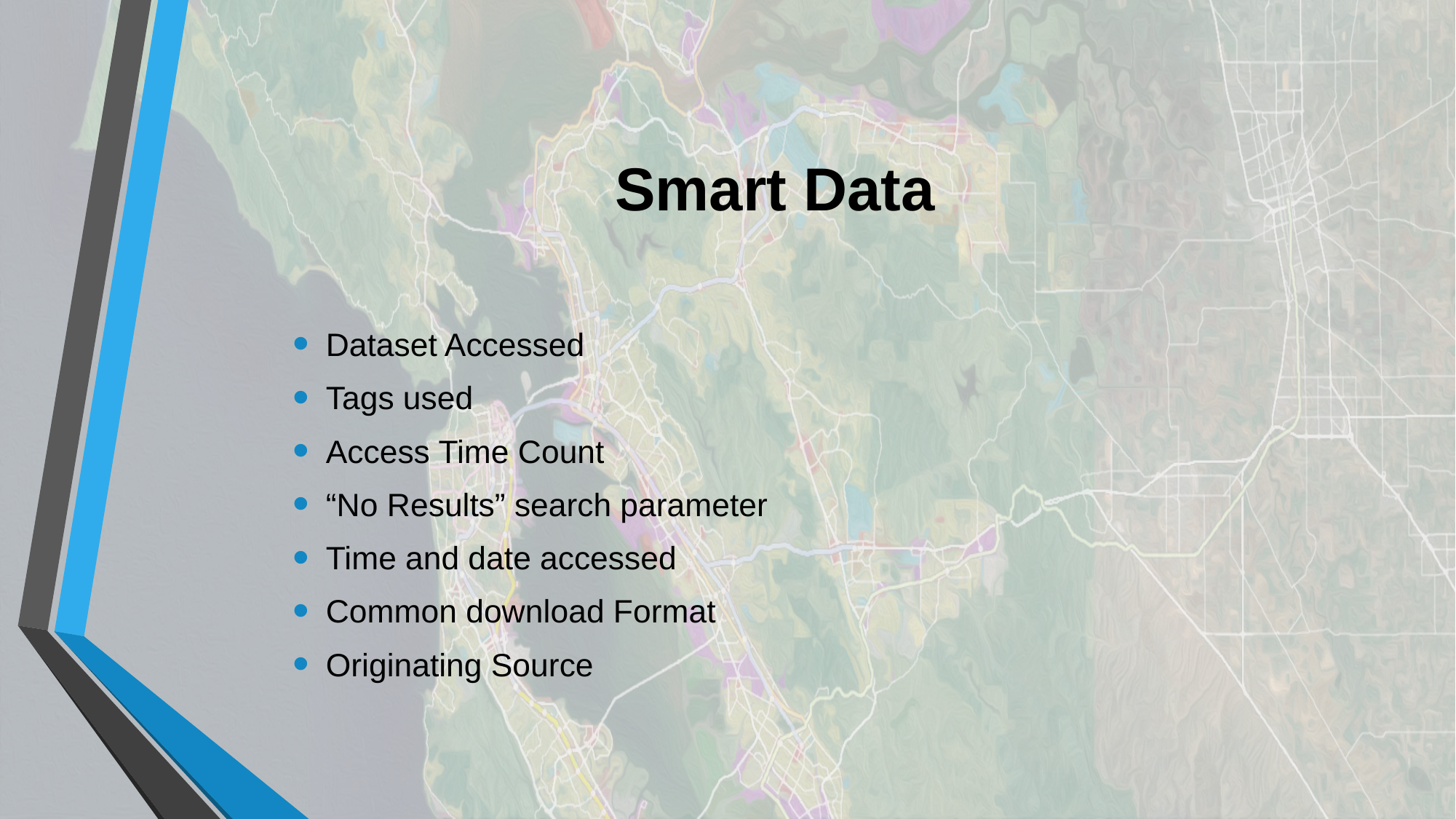

# Smart Data
Dataset Accessed
Tags used
Access Time Count
“No Results” search parameter
Time and date accessed
Common download Format
Originating Source